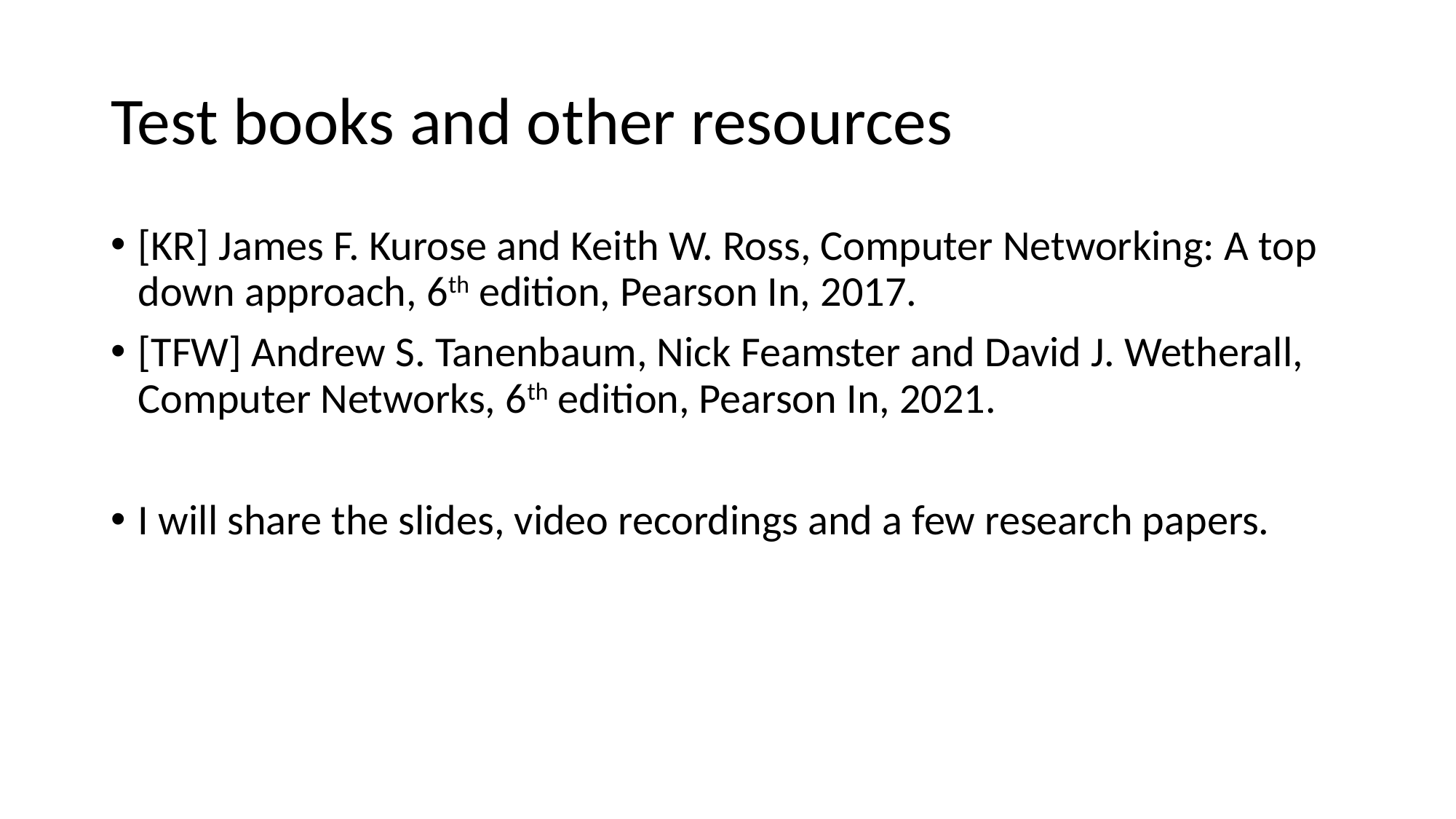

# Test books and other resources
[KR] James F. Kurose and Keith W. Ross, Computer Networking: A top down approach, 6th edition, Pearson In, 2017.
[TFW] Andrew S. Tanenbaum, Nick Feamster and David J. Wetherall, Computer Networks, 6th edition, Pearson In, 2021.

I will share the slides, video recordings and a few research papers.